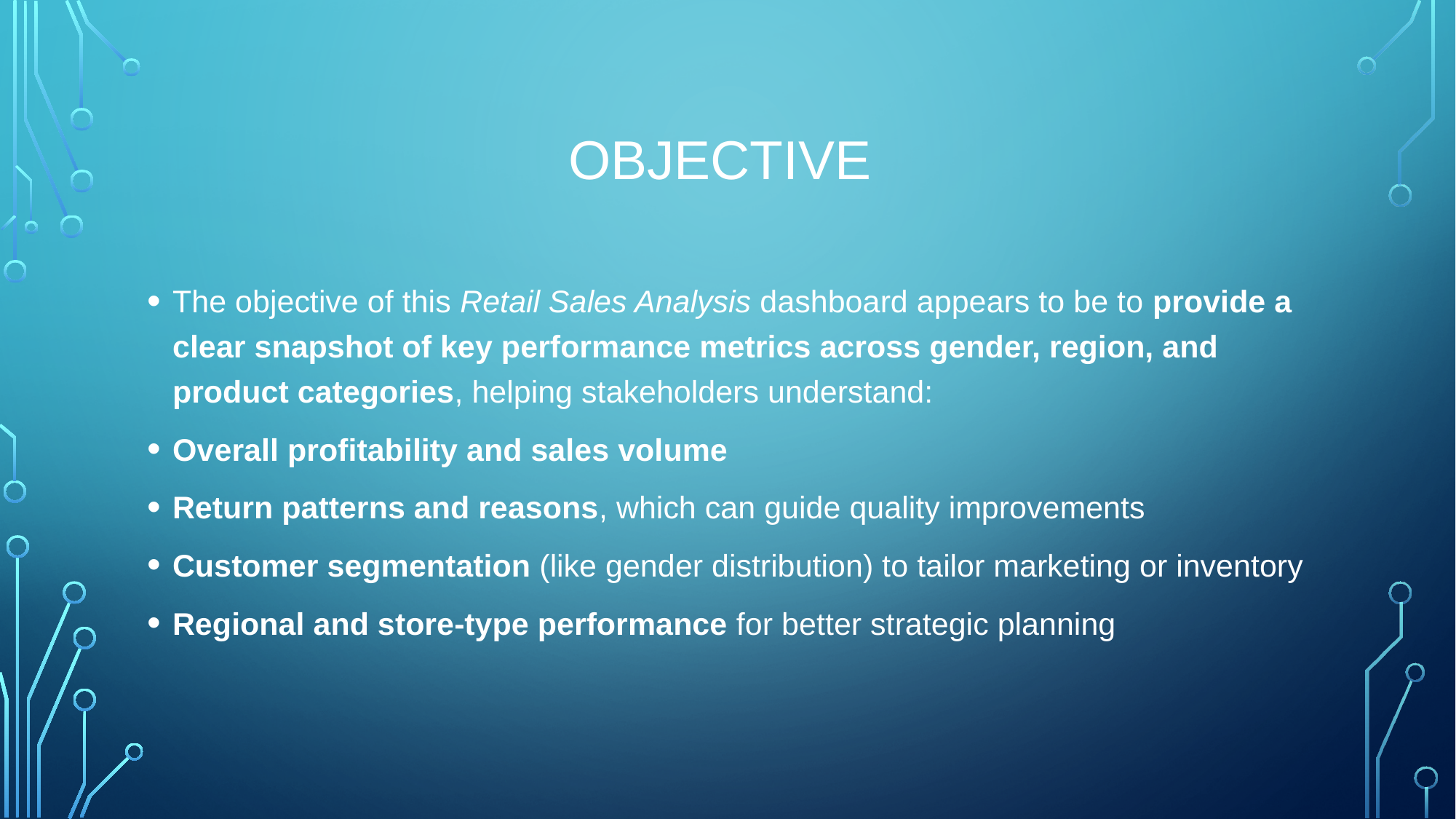

# Objective
The objective of this Retail Sales Analysis dashboard appears to be to provide a clear snapshot of key performance metrics across gender, region, and product categories, helping stakeholders understand:
Overall profitability and sales volume
Return patterns and reasons, which can guide quality improvements
Customer segmentation (like gender distribution) to tailor marketing or inventory
Regional and store-type performance for better strategic planning